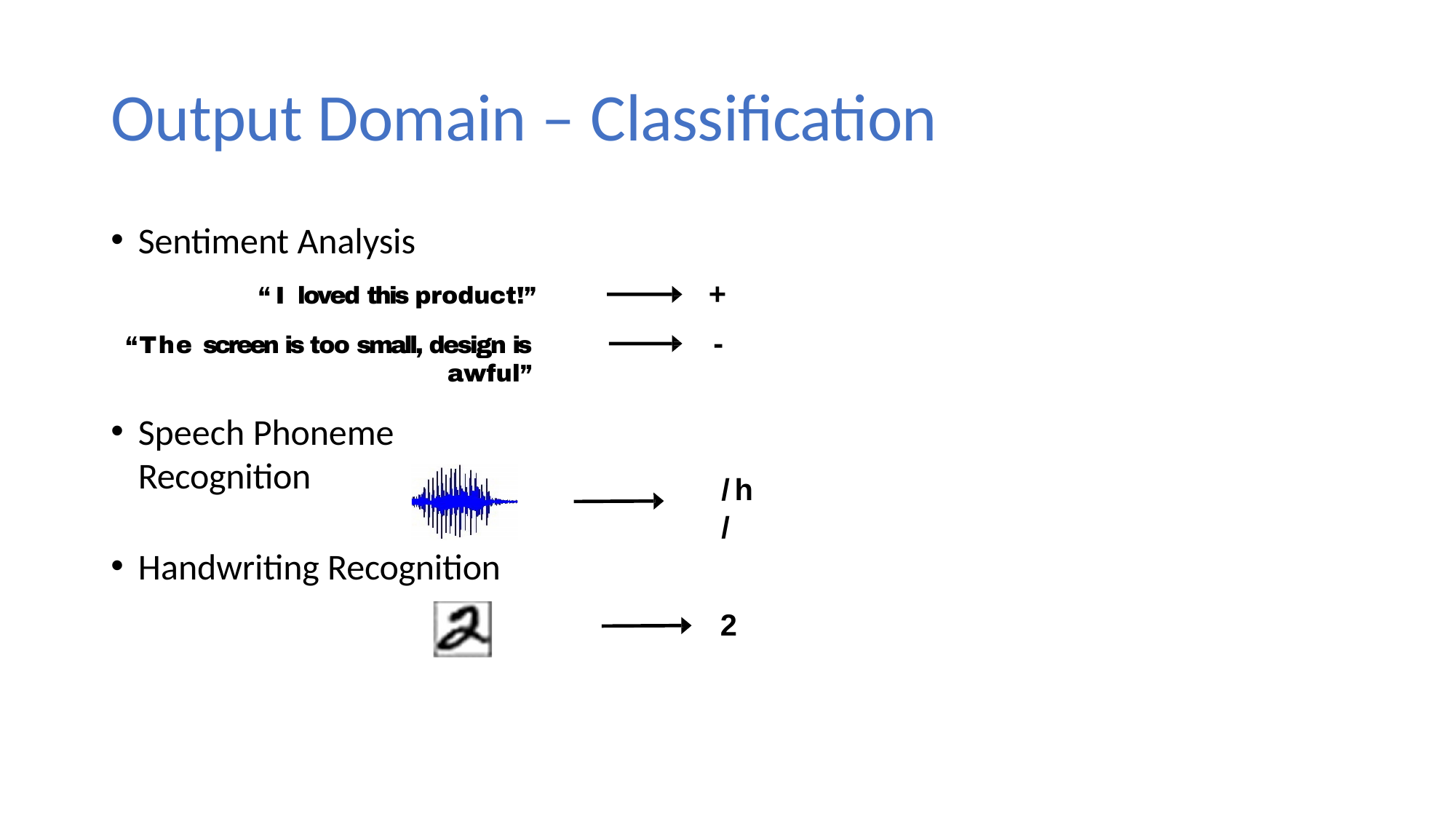

# Output Domain – Classification
Sentiment Analysis
+
“I loved this product!”
“The screen is too small, design is awful”
Speech Phoneme Recognition

-

/h
/

Handwriting Recognition

2